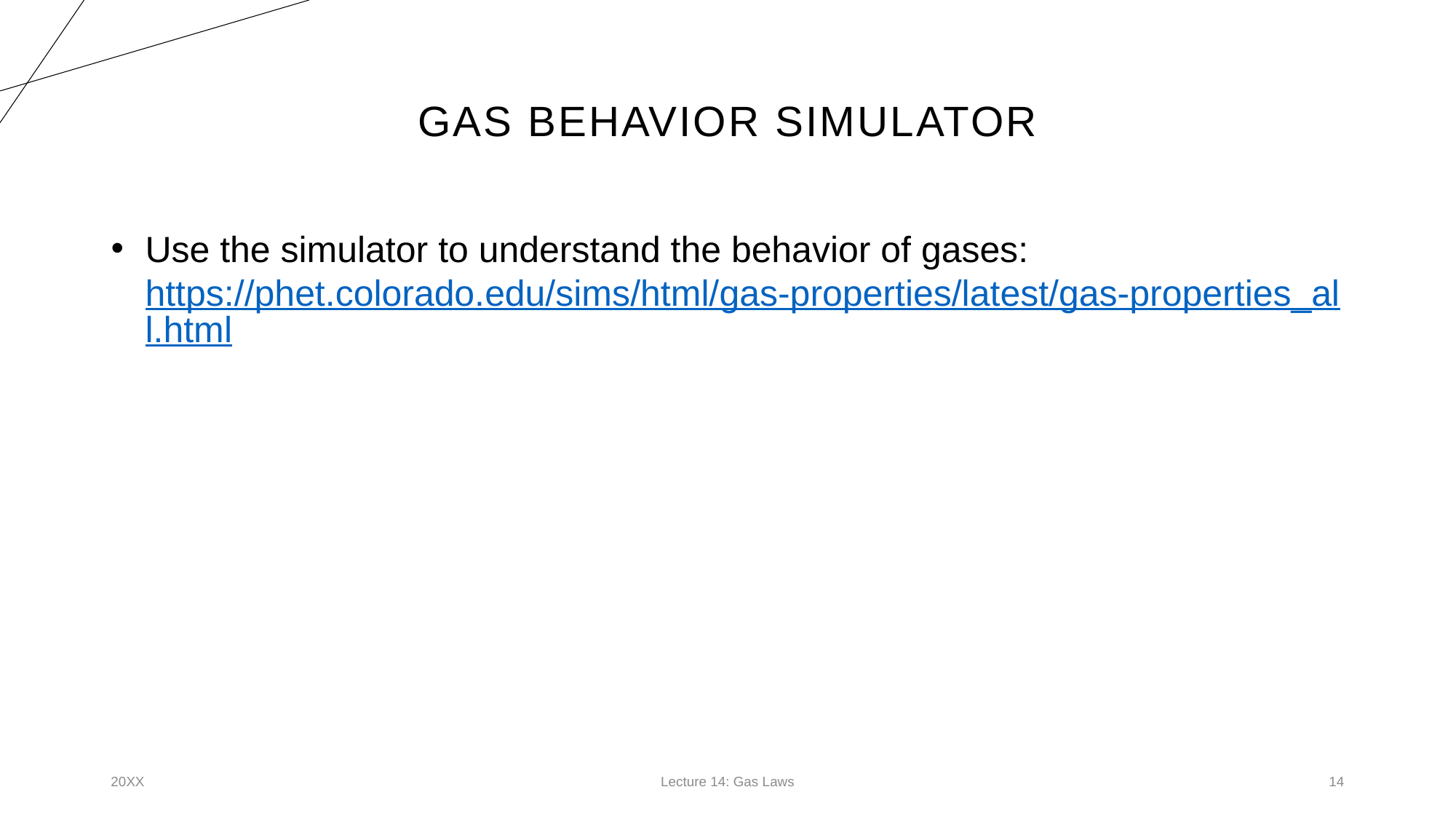

# Gas behavior simulator
Use the simulator to understand the behavior of gases: https://phet.colorado.edu/sims/html/gas-properties/latest/gas-properties_all.html
20XX
Lecture 14: Gas Laws​
14